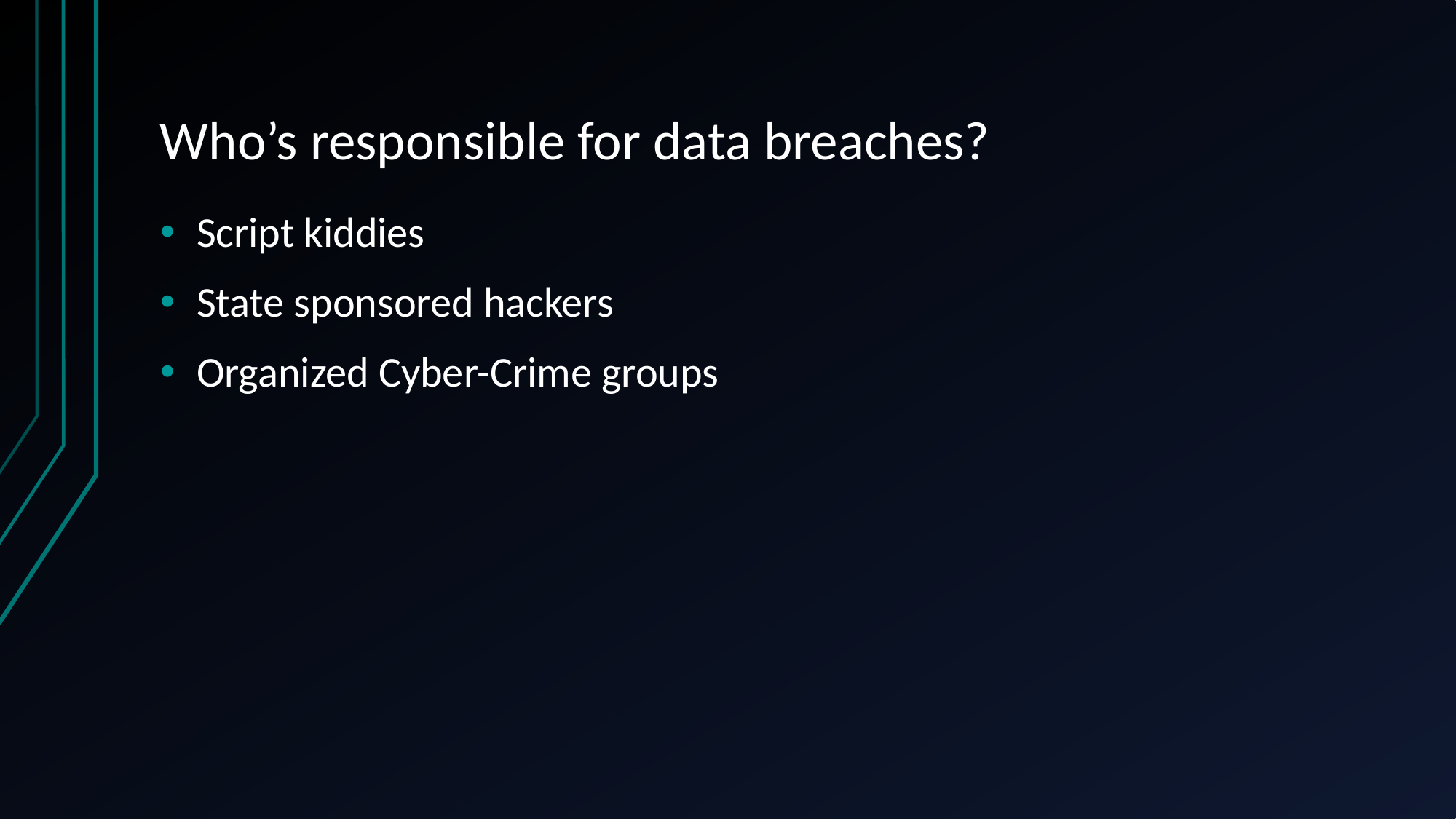

# Who’s responsible for data breaches?
Script kiddies
State sponsored hackers
Organized Cyber-Crime groups